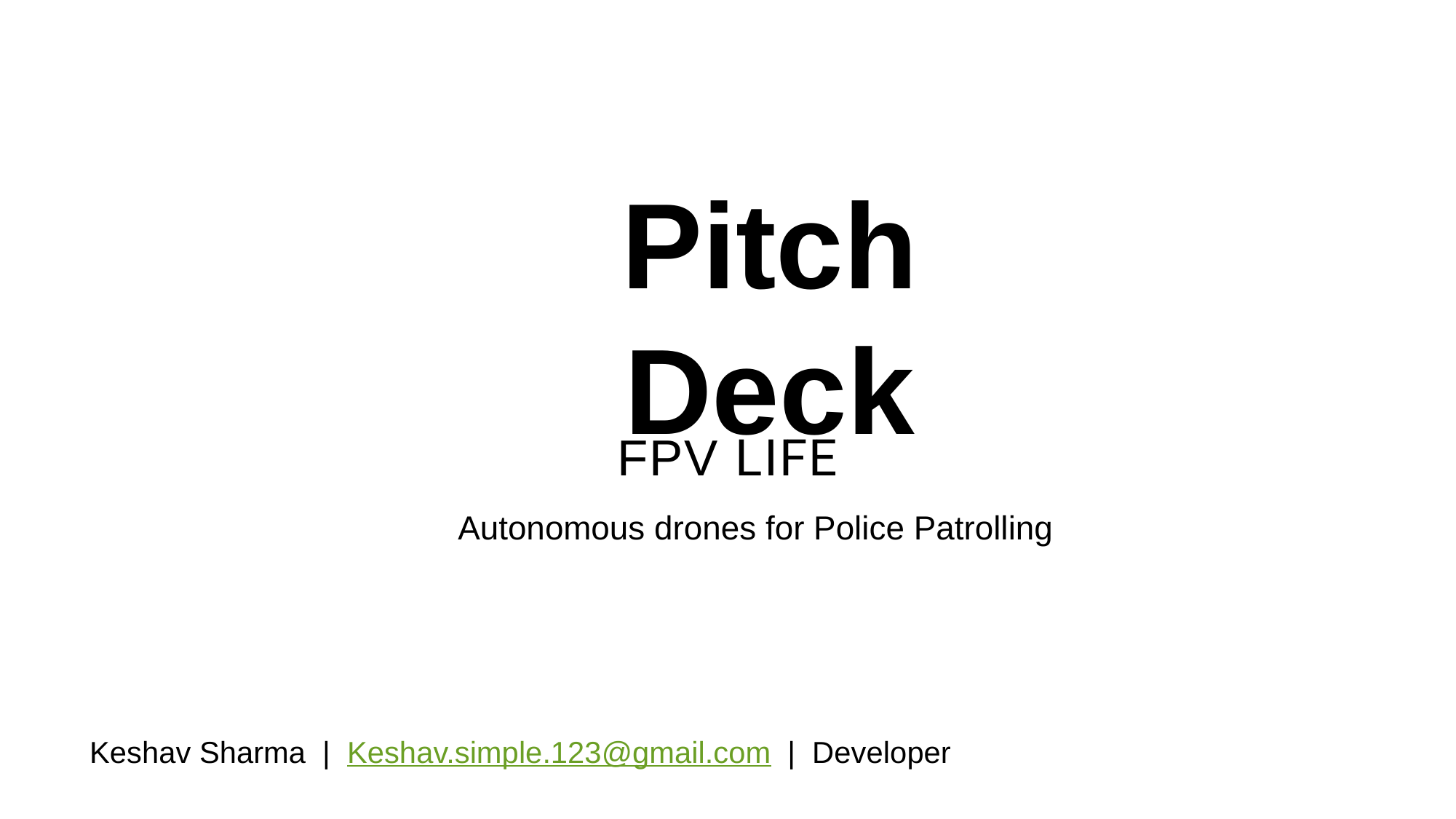

Pitch Deck

FPV Life
Autonomous drones for Police Patrolling
Keshav Sharma  |  Keshav.simple.123@gmail.com  |  Developer